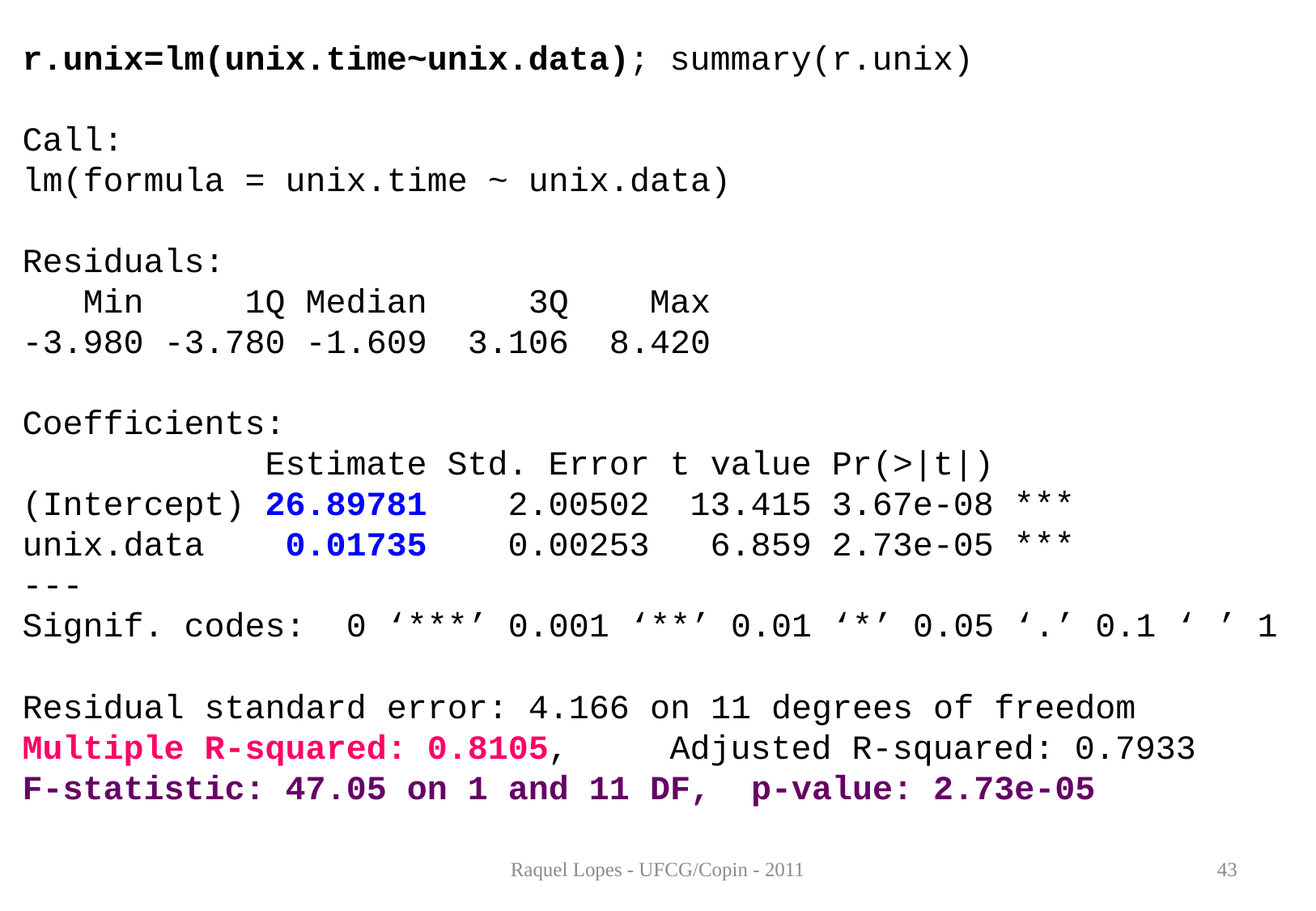

r.unix=lm(unix.time~unix.data); summary(r.unix)

Call:
lm(formula = unix.time ~ unix.data)

Residuals:
   Min     1Q Median     3Q    Max
-3.980 -3.780 -1.609  3.106  8.420

Coefficients:
            Estimate Std. Error t value Pr(>|t|)
(Intercept) 26.89781    2.00502  13.415 3.67e-08 ***
unix.data    0.01735    0.00253   6.859 2.73e-05 ***
---
Signif. codes:  0 ‘***’ 0.001 ‘**’ 0.01 ‘*’ 0.05 ‘.’ 0.1 ‘ ’ 1

Residual standard error: 4.166 on 11 degrees of freedom
Multiple R-squared: 0.8105,     Adjusted R-squared: 0.7933
F-statistic: 47.05 on 1 and 11 DF,  p-value: 2.73e-05
Raquel Lopes - UFCG/Copin - 2011
43